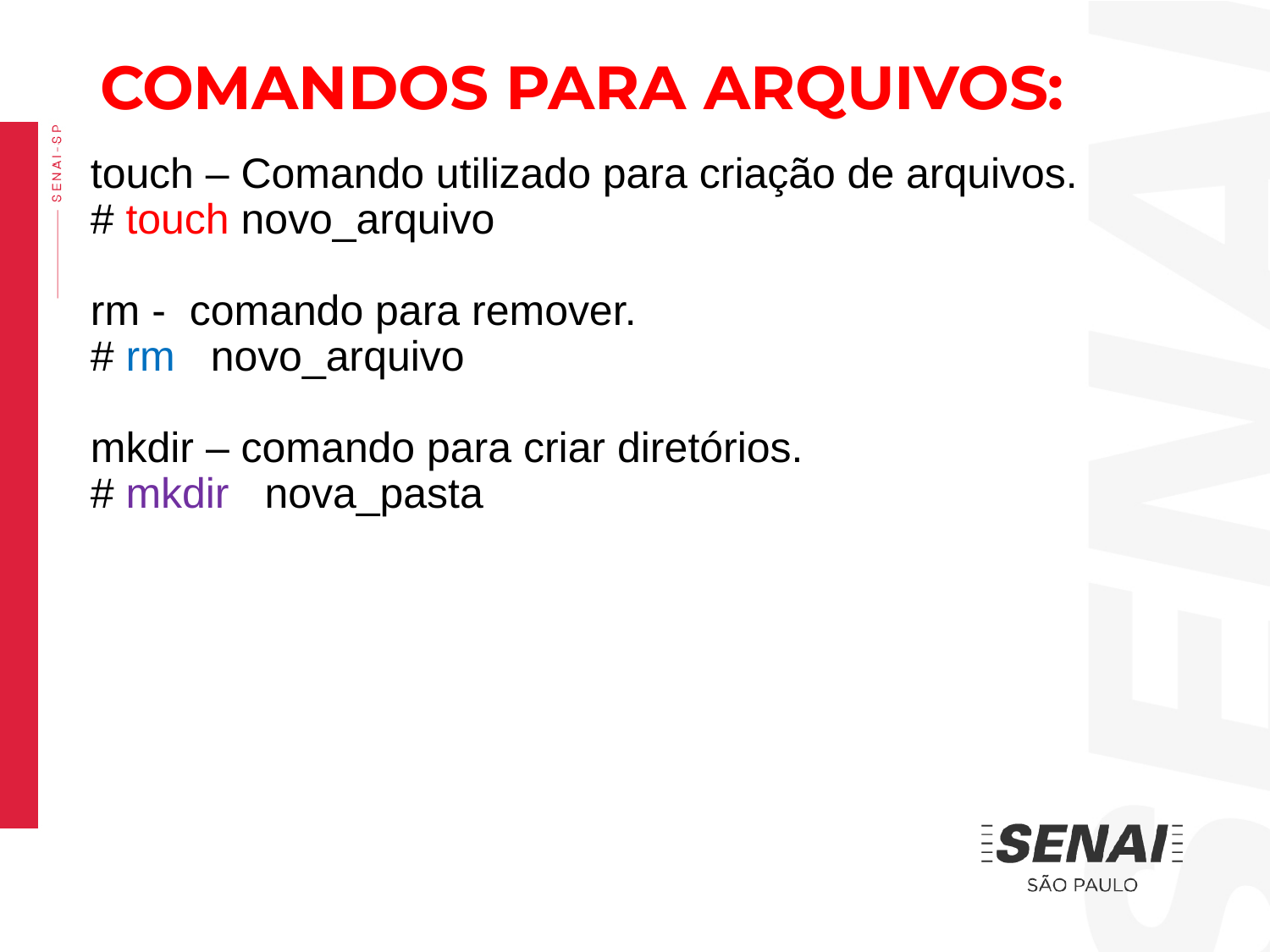

COMANDOS PARA ARQUIVOS:
touch – Comando utilizado para criação de arquivos.
# touch novo_arquivo

rm -  comando para remover.
# rm   novo_arquivo

mkdir – comando para criar diretórios.
# mkdir   nova_pasta